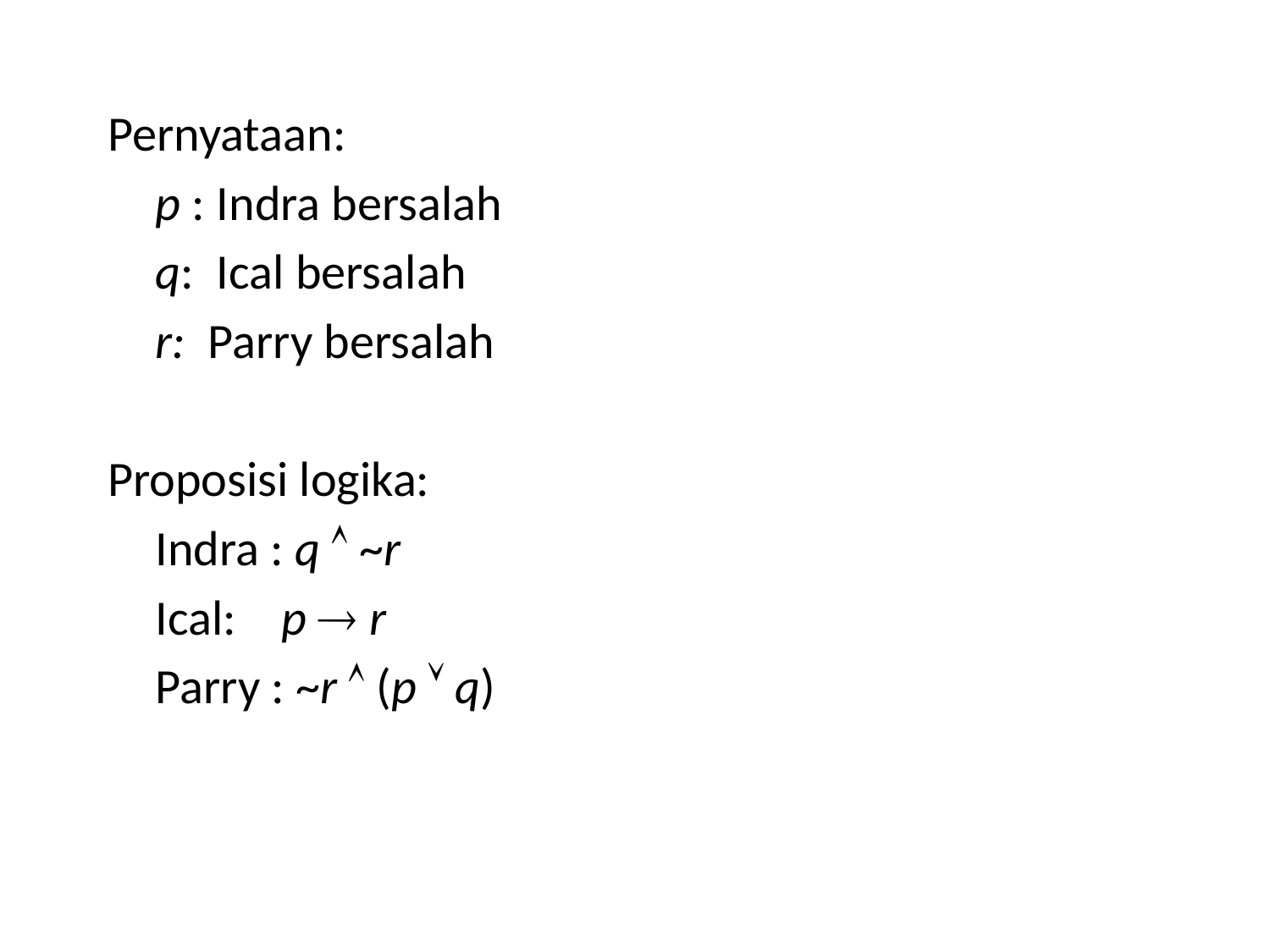

Pernyataan:
	p : Indra bersalah
	q:  Ical bersalah
	r:  Parry bersalah

Proposisi logika:
	Indra : q ∧ ~r
	Ical:    p → r
	Parry : ~r ∧ (p ∨ q)